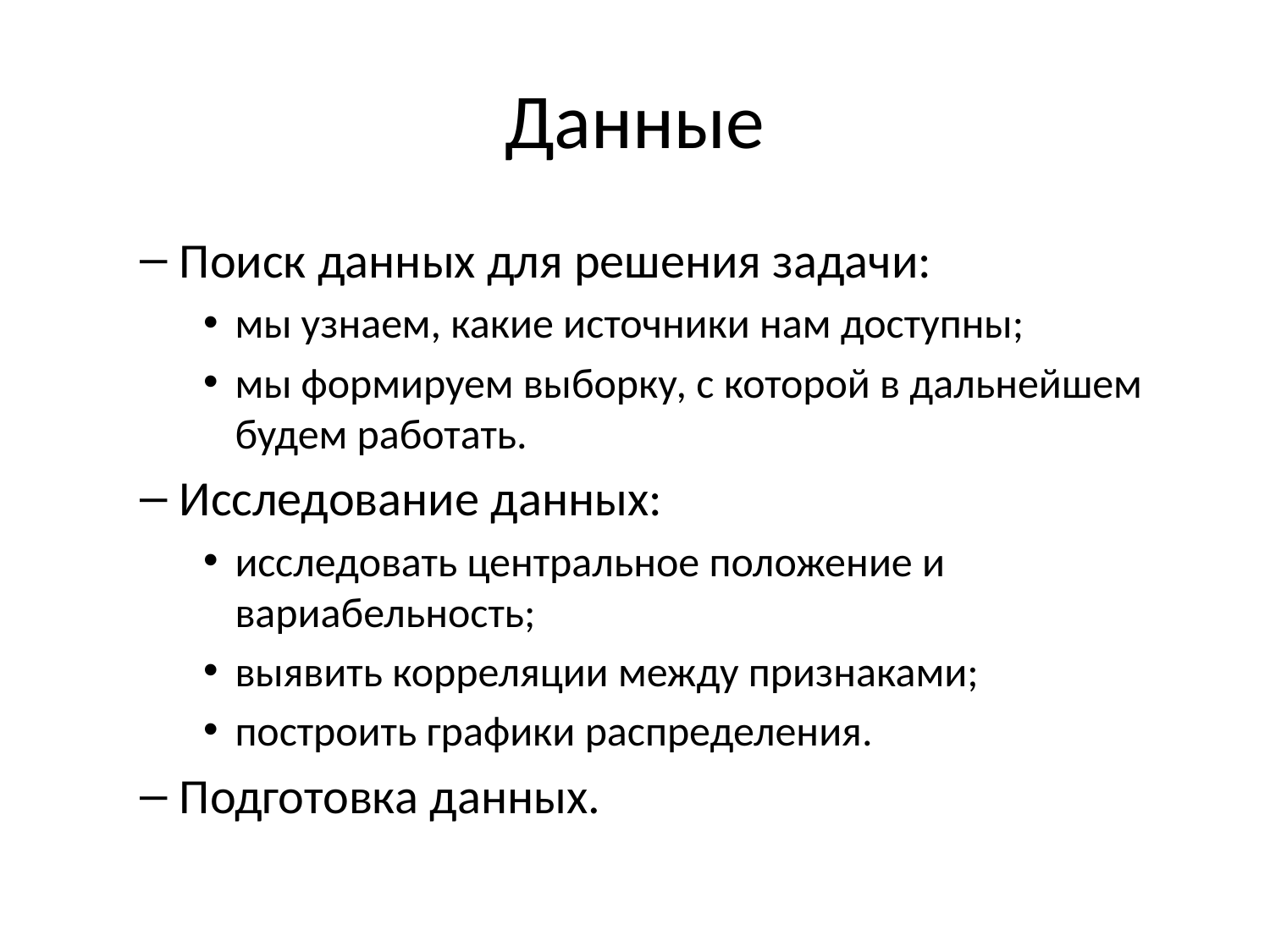

# Данные
Поиск данных для решения задачи:
мы узнаем, какие источники нам доступны;
мы формируем выборку, с которой в дальнейшем будем работать.
Исследование данных:
исследовать центральное положение и вариабельность;
выявить корреляции между признаками;
построить графики распределения.
Подготовка данных.